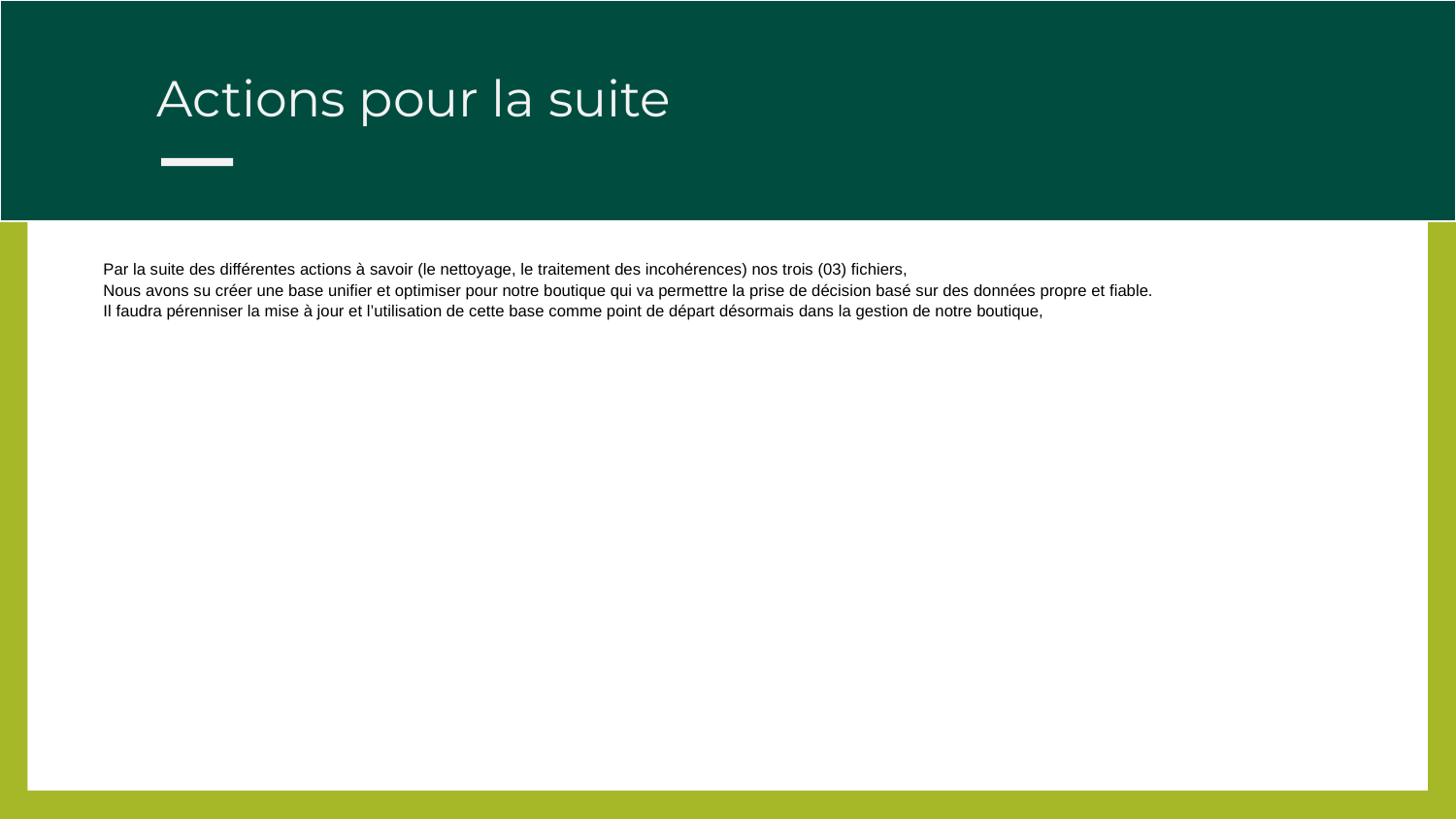

Actions pour la suite

Par la suite des différentes actions à savoir (le nettoyage, le traitement des incohérences) nos trois (03) fichiers,
Nous avons su créer une base unifier et optimiser pour notre boutique qui va permettre la prise de décision basé sur des données propre et fiable.
Il faudra pérenniser la mise à jour et l’utilisation de cette base comme point de départ désormais dans la gestion de notre boutique,